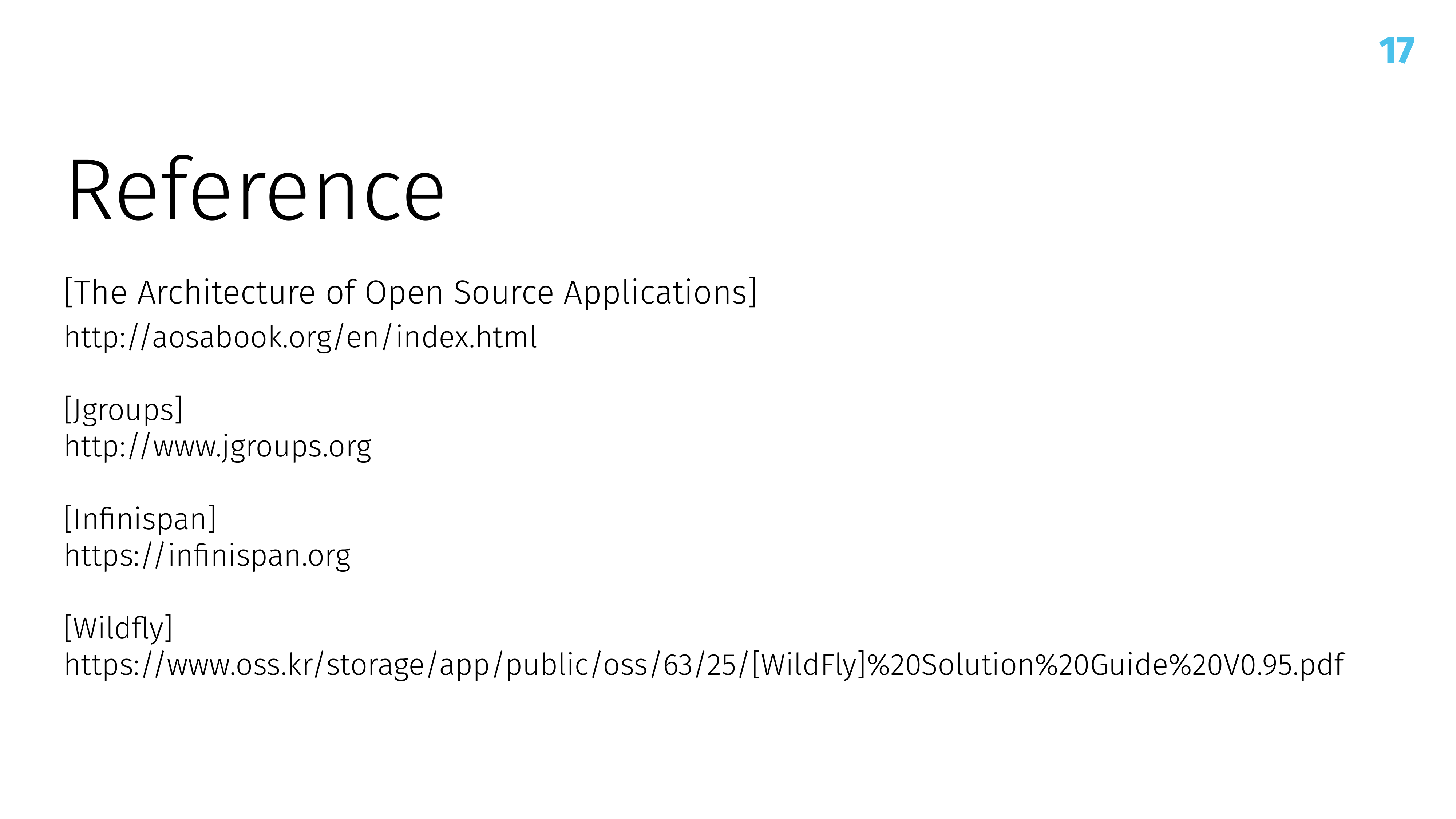

Reference
[The Architecture of Open Source Applications]
http://aosabook.org/en/index.html

[Jgroups]
http://www.jgroups.org

[Infinispan]
https://infinispan.org

[Wildfly]
https://www.oss.kr/storage/app/public/oss/63/25/[WildFly]%20Solution%20Guide%20V0.95.pdf